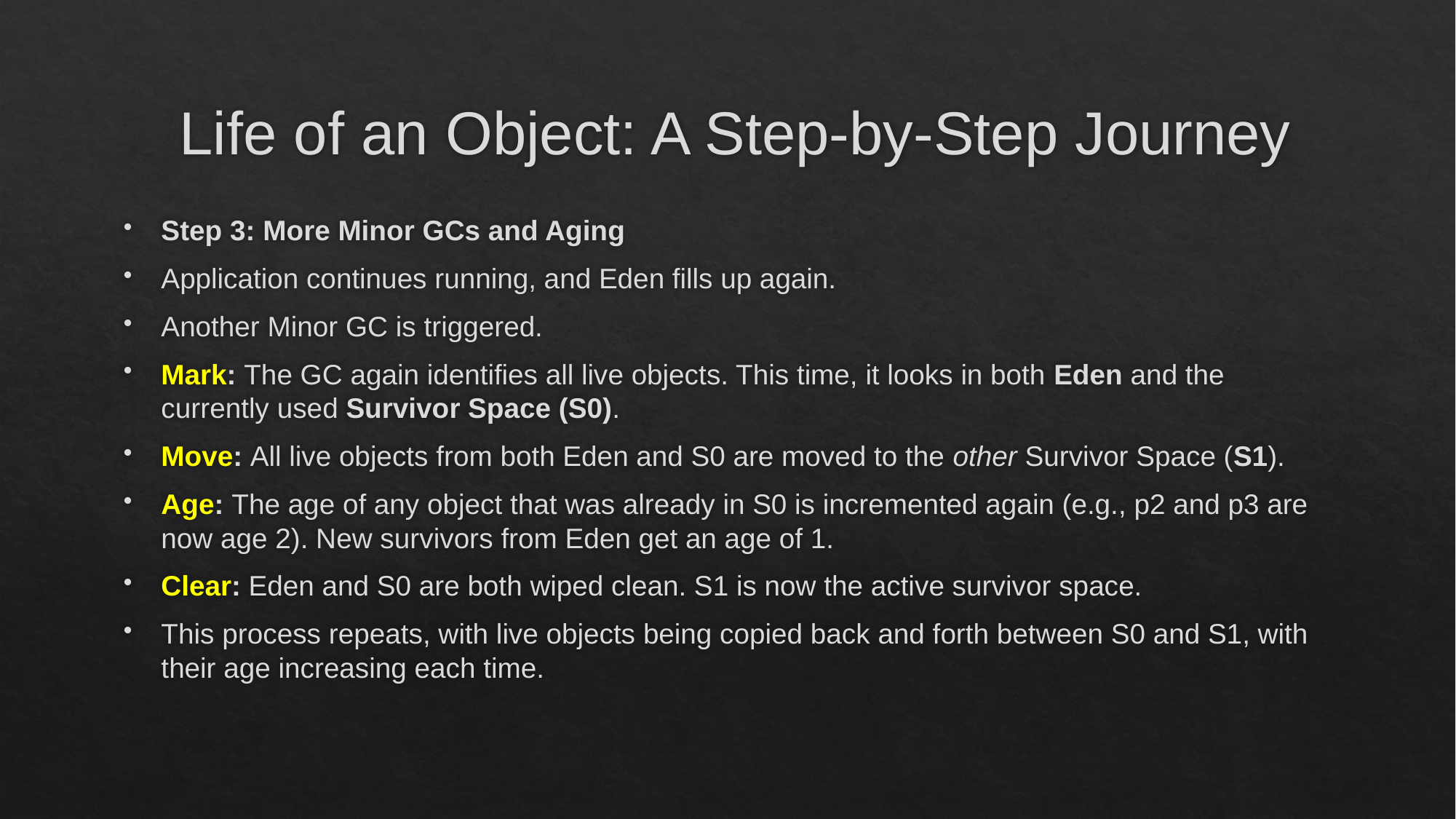

# Life of an Object: A Step-by-Step Journey
Step 3: More Minor GCs and Aging
Application continues running, and Eden fills up again.
Another Minor GC is triggered.
Mark: The GC again identifies all live objects. This time, it looks in both Eden and the currently used Survivor Space (S0).
Move: All live objects from both Eden and S0 are moved to the other Survivor Space (S1).
Age: The age of any object that was already in S0 is incremented again (e.g., p2 and p3 are now age 2). New survivors from Eden get an age of 1.
Clear: Eden and S0 are both wiped clean. S1 is now the active survivor space.
This process repeats, with live objects being copied back and forth between S0 and S1, with their age increasing each time.